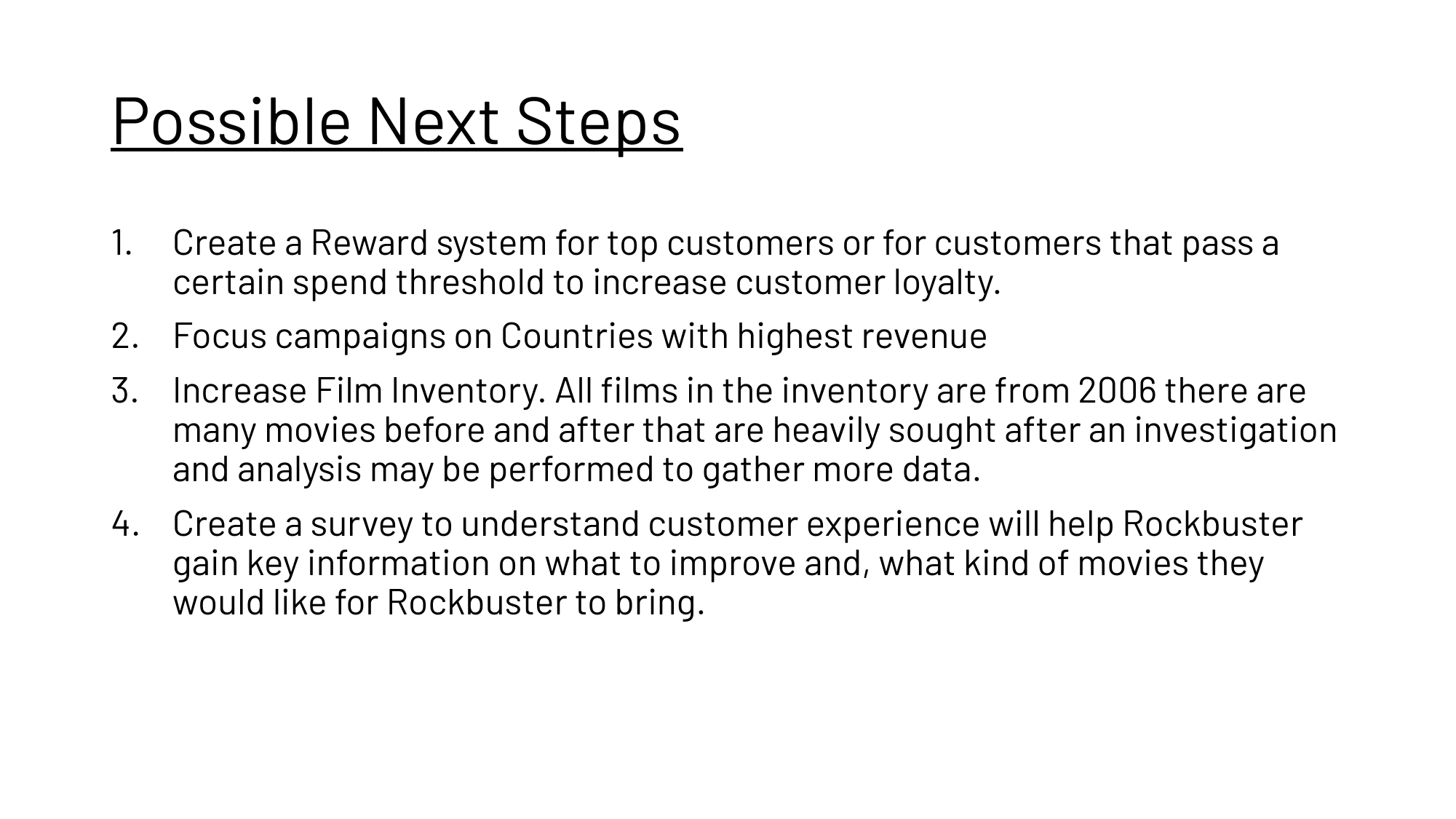

# Possible Next Steps
Create a Reward system for top customers or for customers that pass a certain spend threshold to increase customer loyalty.
Focus campaigns on Countries with highest revenue
Increase Film Inventory. All films in the inventory are from 2006 there are many movies before and after that are heavily sought after an investigation and analysis may be performed to gather more data.
Create a survey to understand customer experience will help Rockbuster gain key information on what to improve and, what kind of movies they would like for Rockbuster to bring.